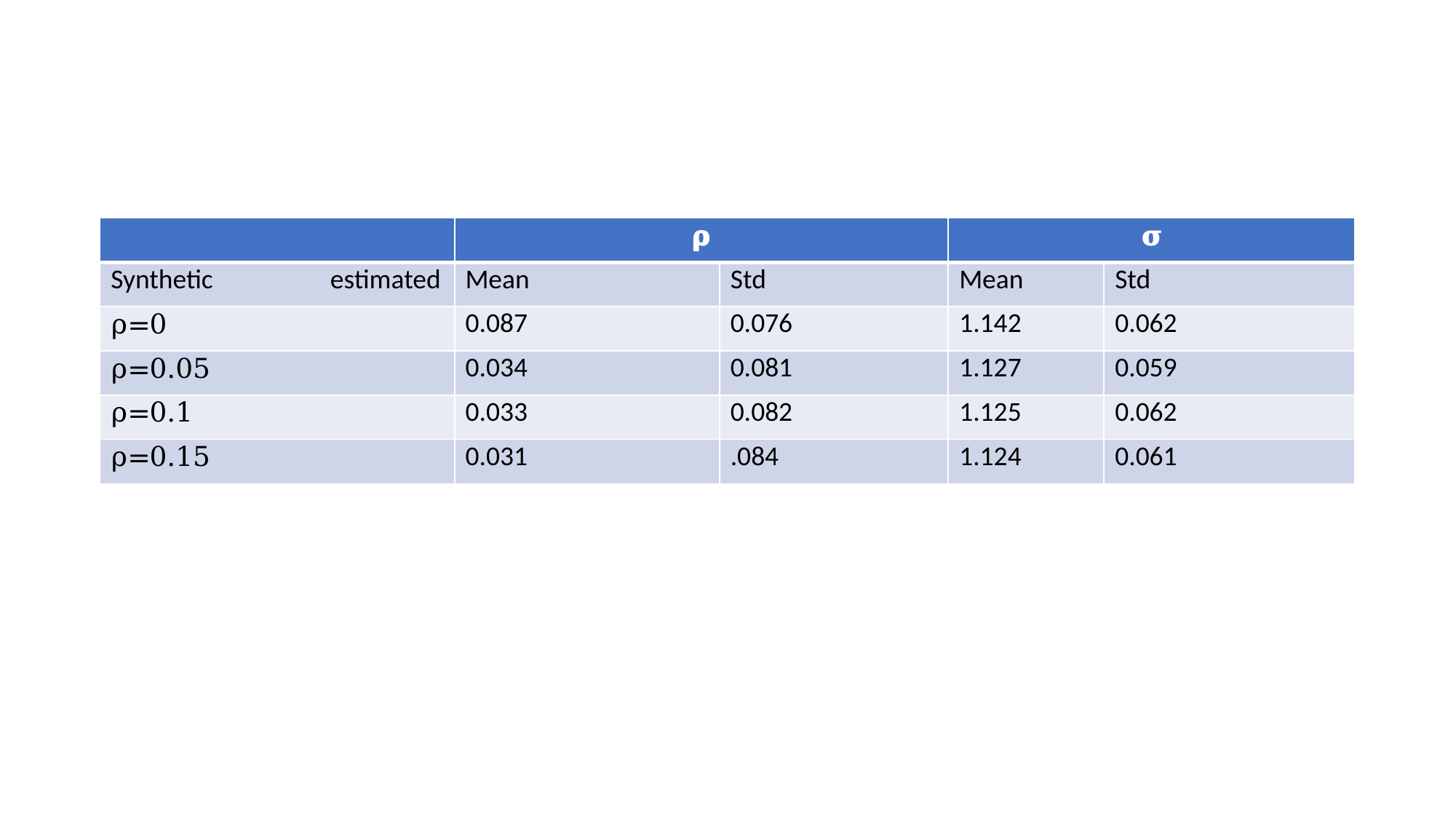

#
|  | 𝛒 |  | 𝛔 |  |
| --- | --- | --- | --- | --- |
| Synthetic estimated | Mean | Std | Mean | Std |
| ρ=0 | 0.087 | 0.076 | 1.142 | 0.062 |
| ρ=0.05 | 0.034 | 0.081 | 1.127 | 0.059 |
| ρ=0.1 | 0.033 | 0.082 | 1.125 | 0.062 |
| ρ=0.15 | 0.031 | .084 | 1.124 | 0.061 |